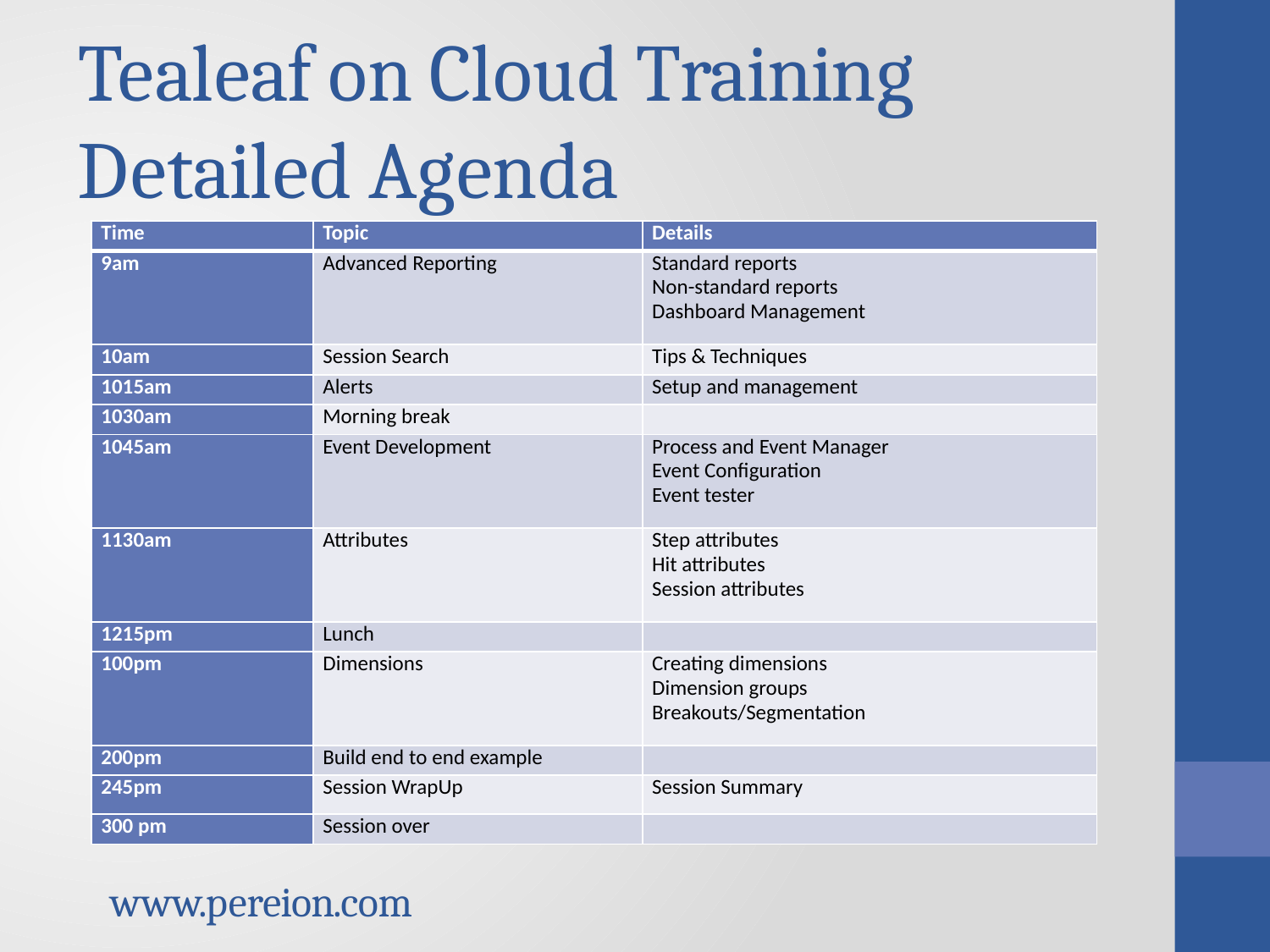

# Tealeaf on Cloud Training Detailed Agenda
| Time | Topic | Details |
| --- | --- | --- |
| 9am | Advanced Reporting | Standard reports Non-standard reports Dashboard Management |
| 10am | Session Search | Tips & Techniques |
| 1015am | Alerts | Setup and management |
| 1030am | Morning break |  |
| 1045am | Event Development | Process and Event Manager Event Configuration Event tester |
| 1130am | Attributes | Step attributes Hit attributes Session attributes |
| 1215pm | Lunch |  |
| 100pm | Dimensions | Creating dimensions Dimension groups Breakouts/Segmentation |
| 200pm | Build end to end example |  |
| 245pm | Session WrapUp | Session Summary |
| 300 pm | Session over |  |
www.pereion.com